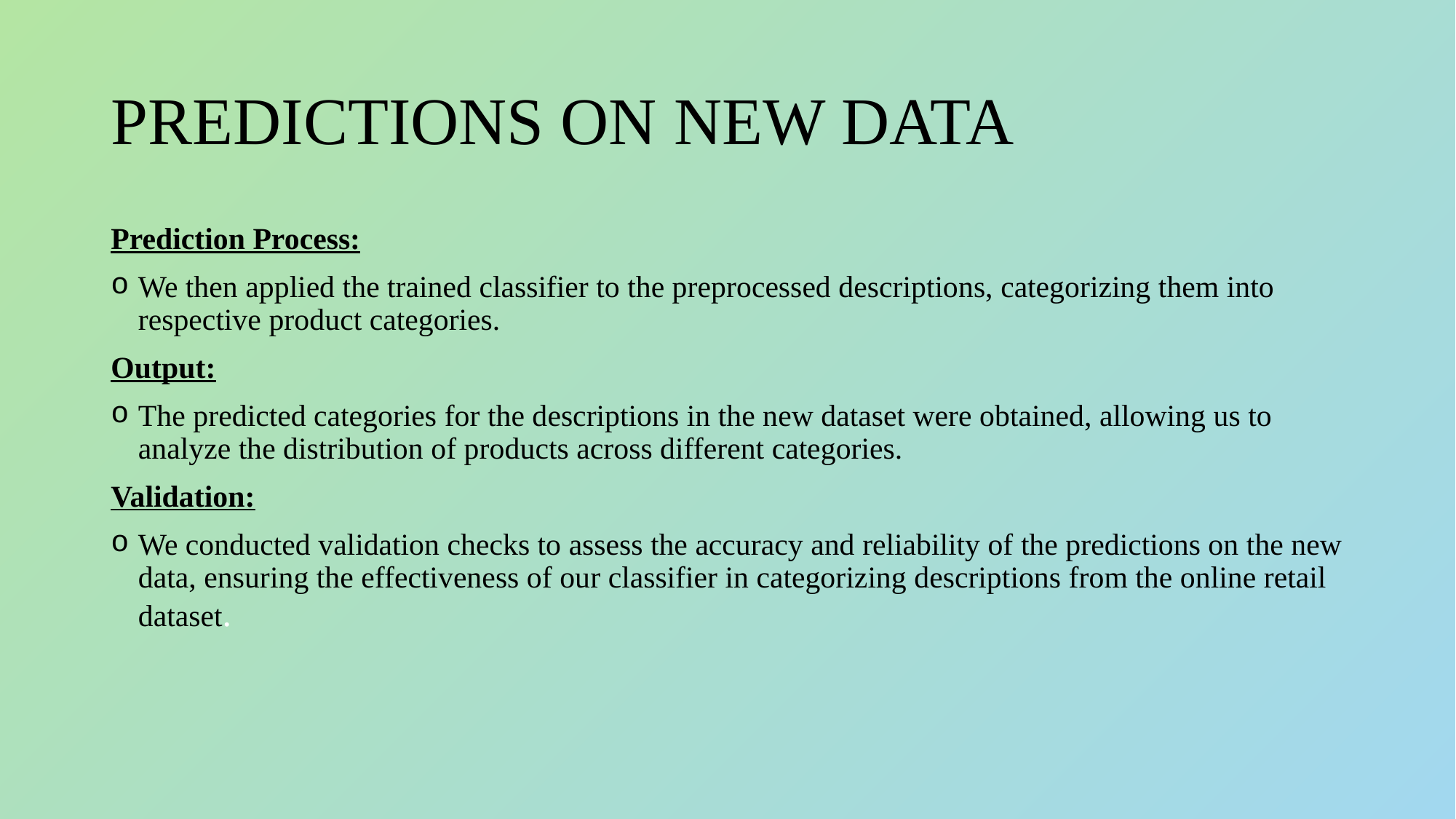

# PREDICTIONS ON NEW DATA
Prediction Process:
We then applied the trained classifier to the preprocessed descriptions, categorizing them into respective product categories.
Output:
The predicted categories for the descriptions in the new dataset were obtained, allowing us to analyze the distribution of products across different categories.
Validation:
We conducted validation checks to assess the accuracy and reliability of the predictions on the new data, ensuring the effectiveness of our classifier in categorizing descriptions from the online retail dataset.